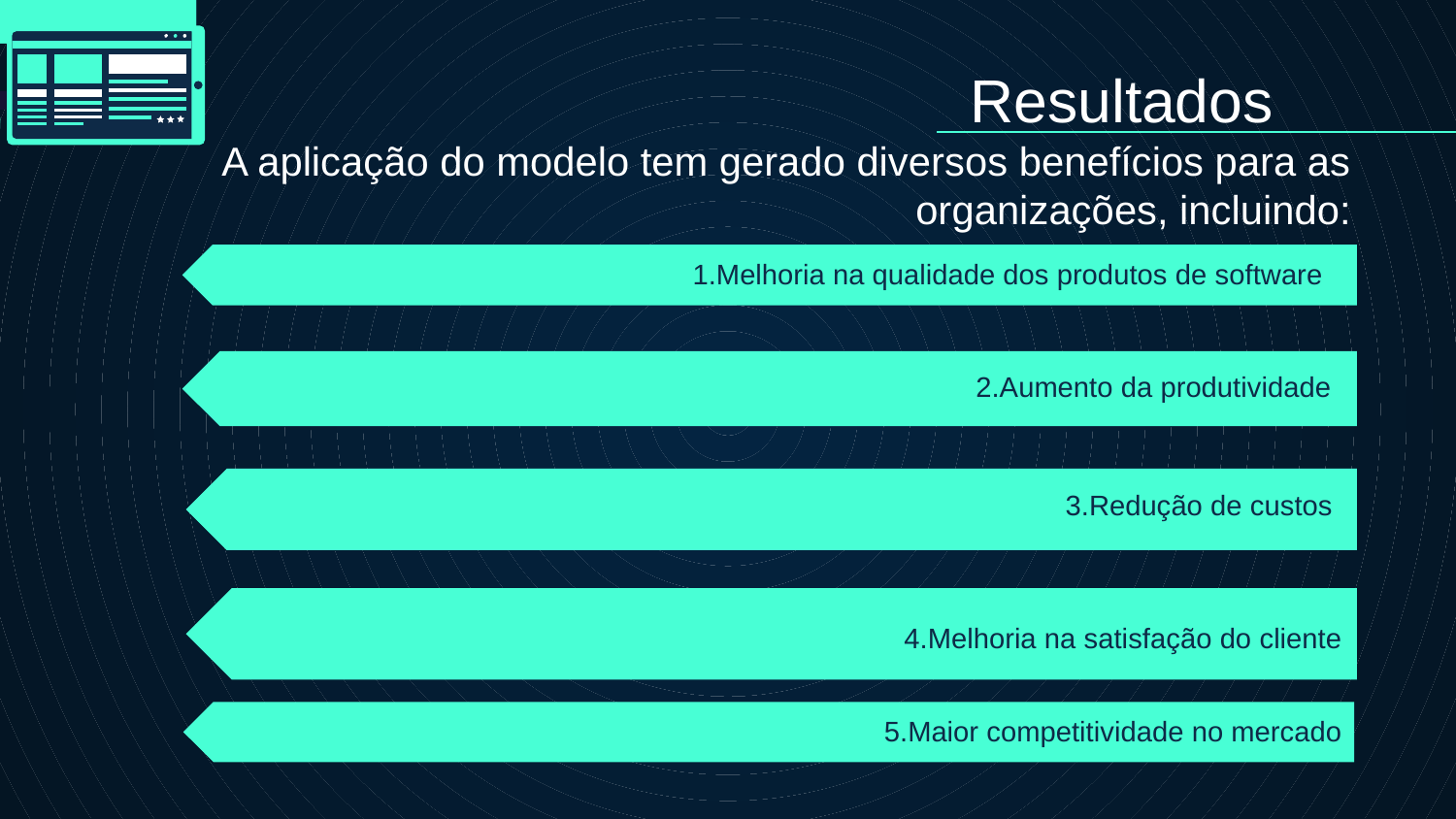

Resultados

A aplicação do modelo tem gerado diversos benefícios para as organizações, incluindo:

# 1.Melhoria na qualidade dos produtos de software

2.Aumento da produtividade

3.Redução de custos

4.Melhoria na satisfação do cliente

5.Maior competitividade no mercado